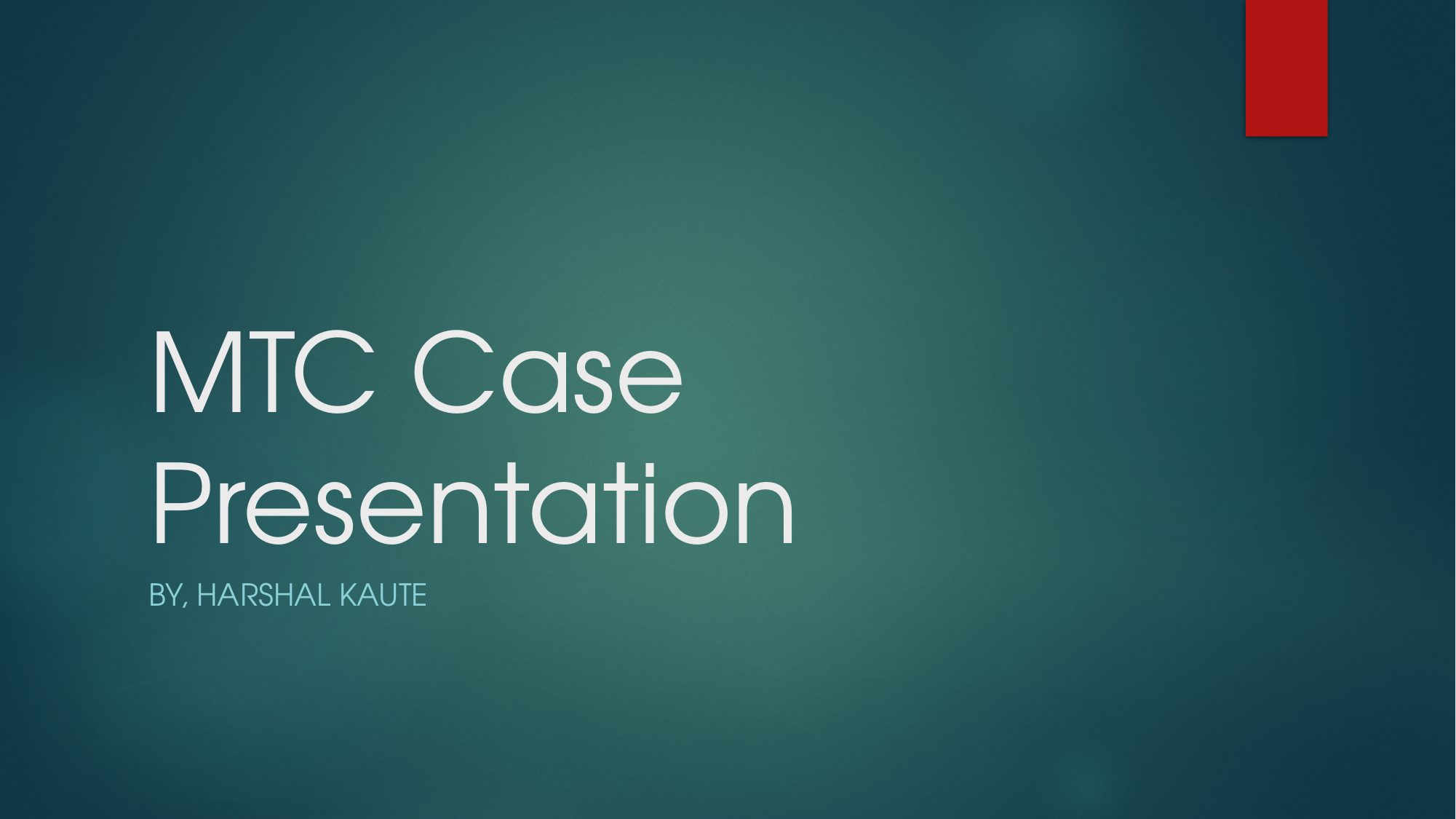

# MTC Case Presentation
By, Harshal Kaute